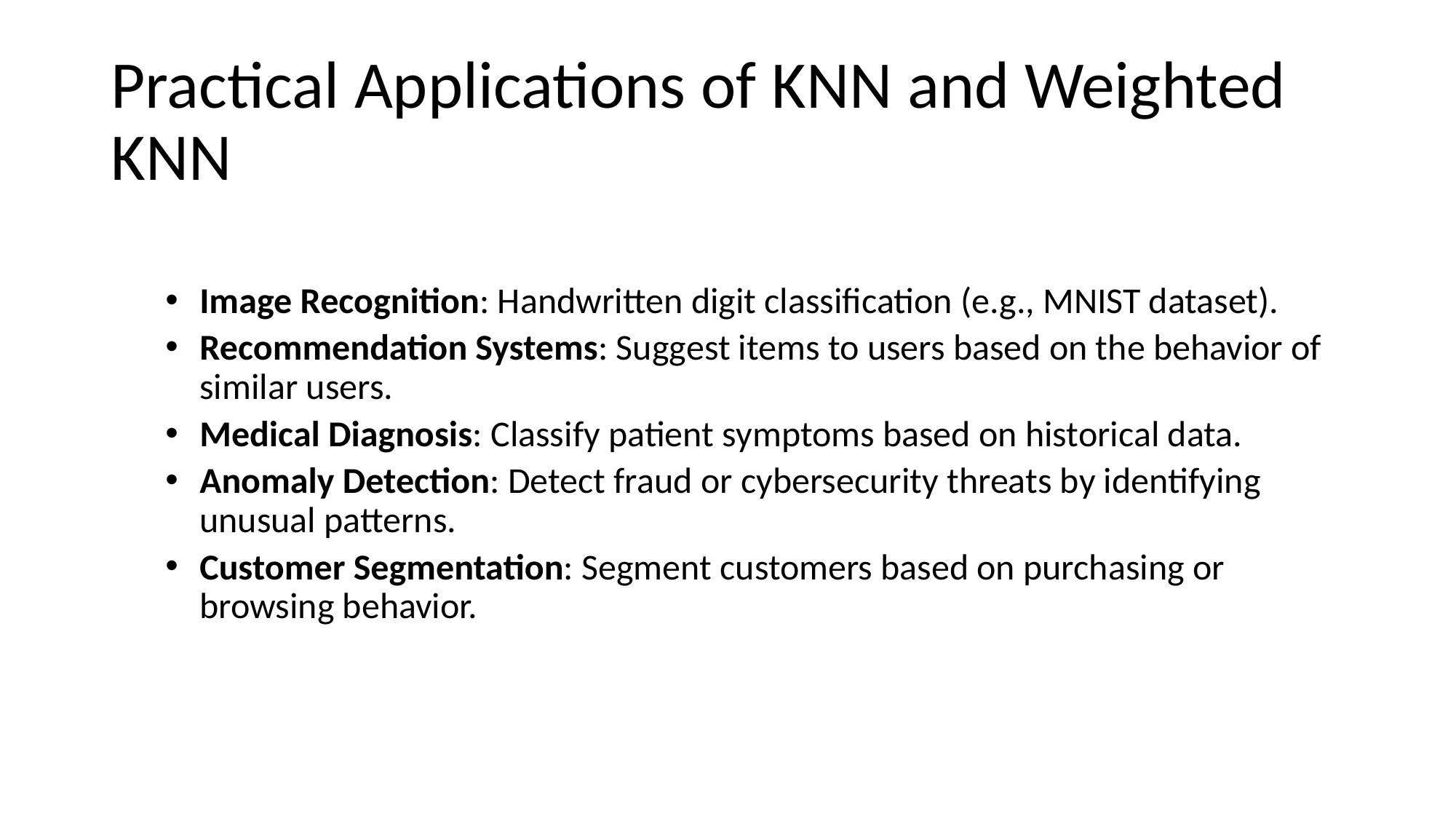

# Practical Applications of KNN and Weighted KNN

Image Recognition: Handwritten digit classification (e.g., MNIST dataset).
Recommendation Systems: Suggest items to users based on the behavior of similar users.
Medical Diagnosis: Classify patient symptoms based on historical data.
Anomaly Detection: Detect fraud or cybersecurity threats by identifying unusual patterns.
Customer Segmentation: Segment customers based on purchasing or browsing behavior.